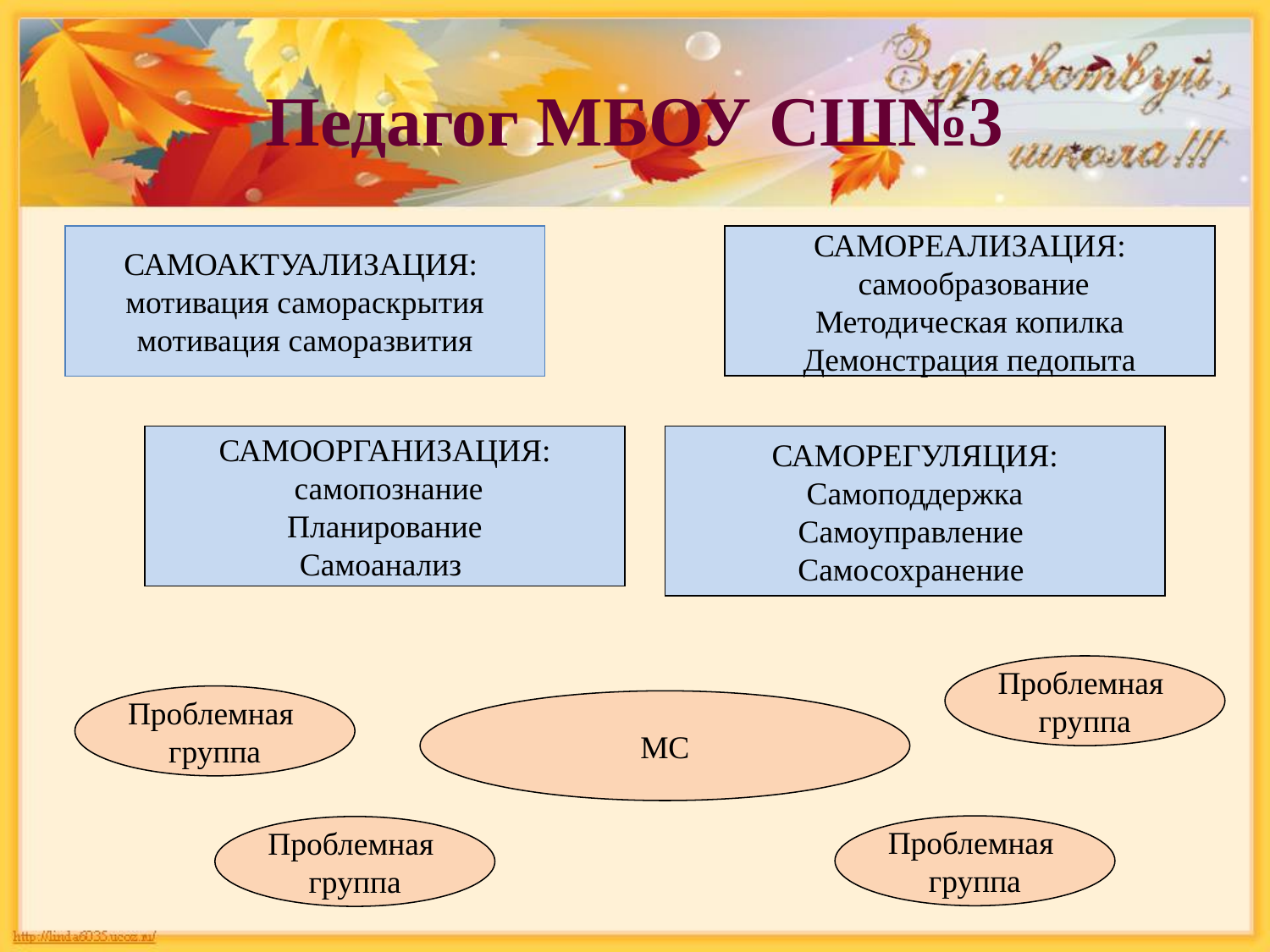

# Педагог МБОУ СШ№3

САМОАКТУАЛИЗАЦИЯ:
мотивация самораскрытия
мотивация саморазвития
САМОРЕАЛИЗАЦИЯ:
 самообразование
Методическая копилка
Демонстрация педопыта
САМООРГАНИЗАЦИЯ:
 самопознание
Планирование
Самоанализ
САМОРЕГУЛЯЦИЯ:
Самоподдержка
Самоуправление
Самосохранение
Проблемная
группа
Проблемная
группа
МС
Проблемная
группа
Проблемная
группа